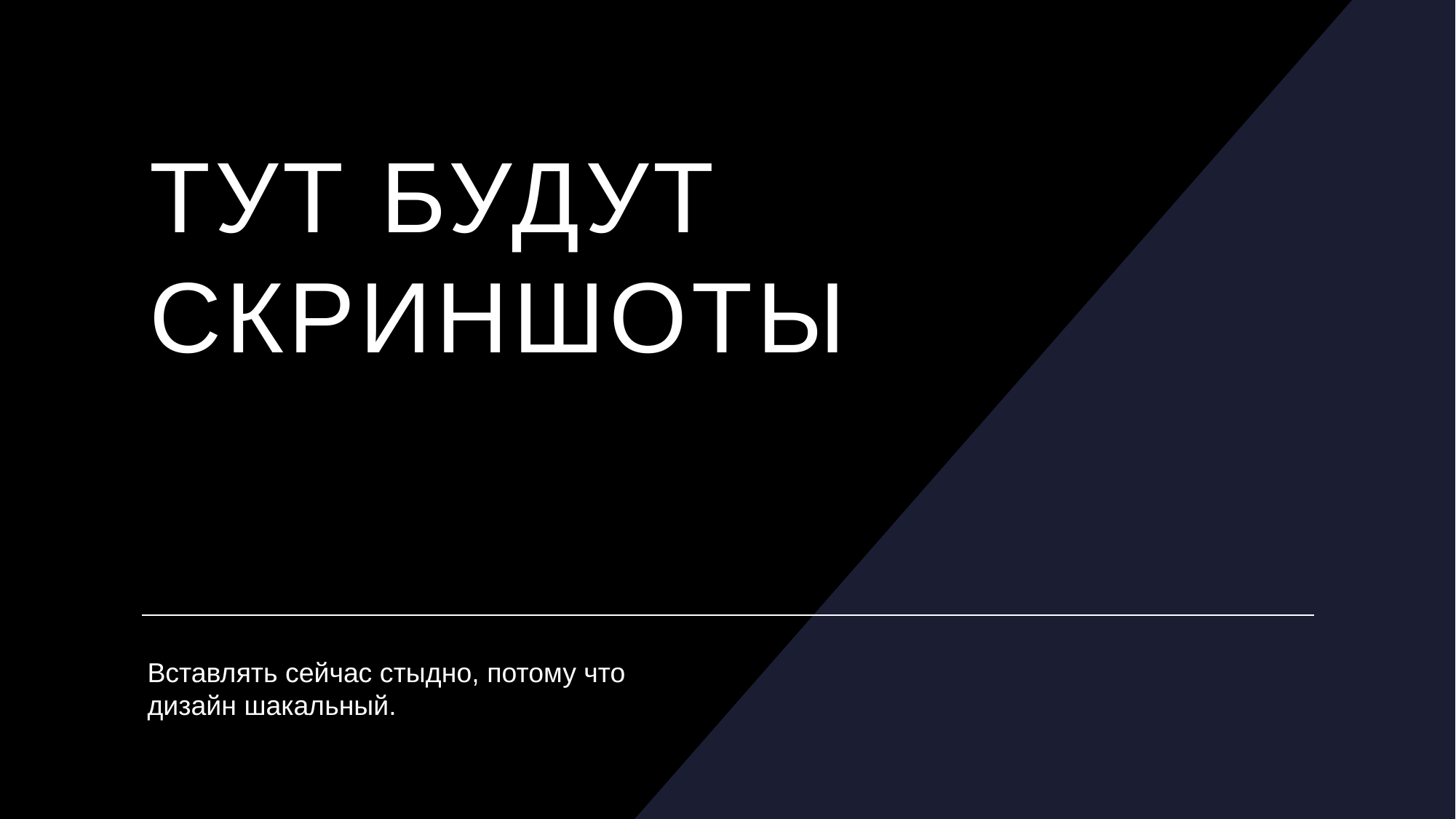

# Тут будут скриншоты
Вставлять сейчас стыдно, потому что дизайн шакальный.